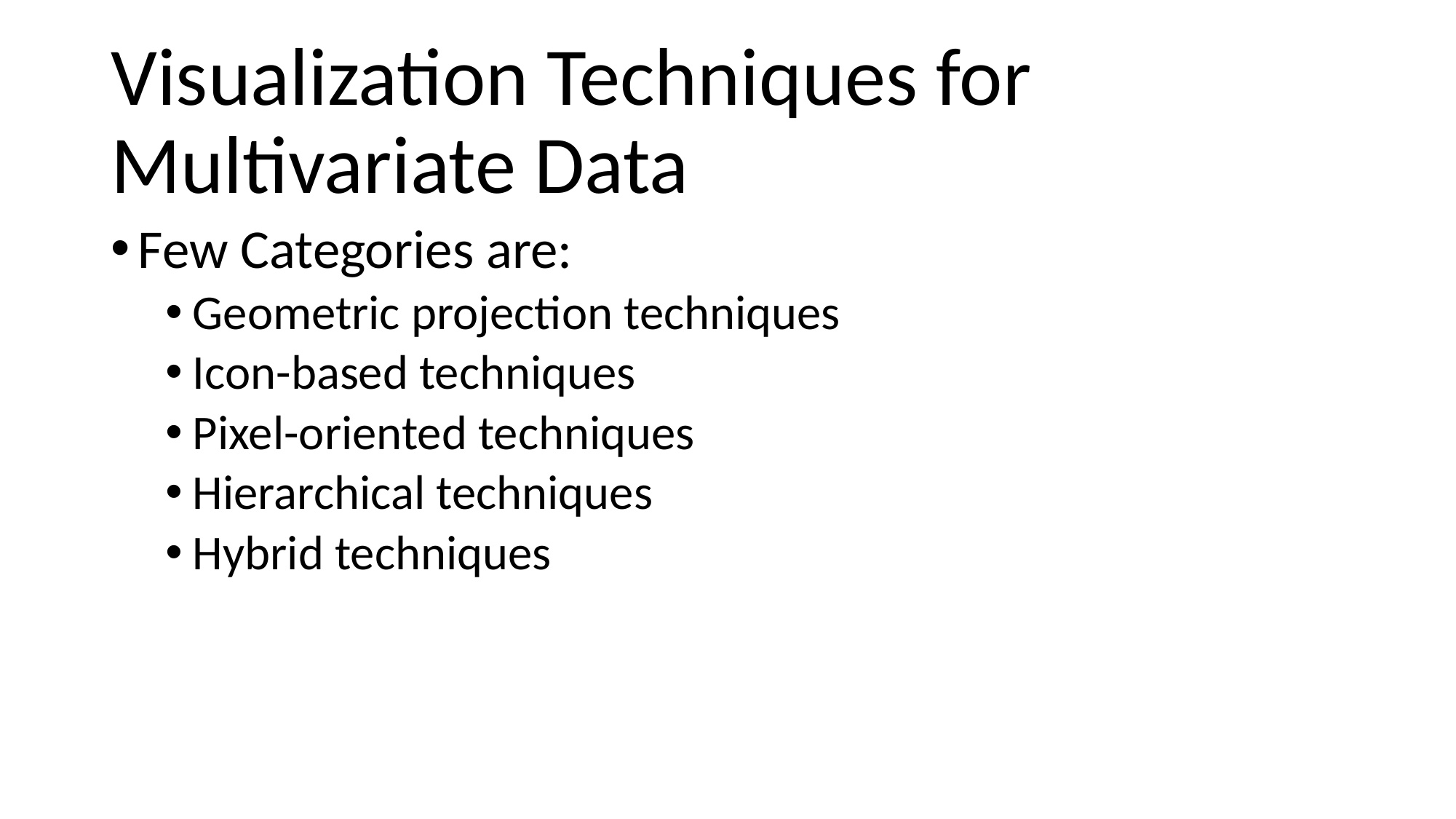

# Visualization Techniques for Multivariate Data
Few Categories are:
Geometric projection techniques
Icon-based techniques
Pixel-oriented techniques
Hierarchical techniques
Hybrid techniques